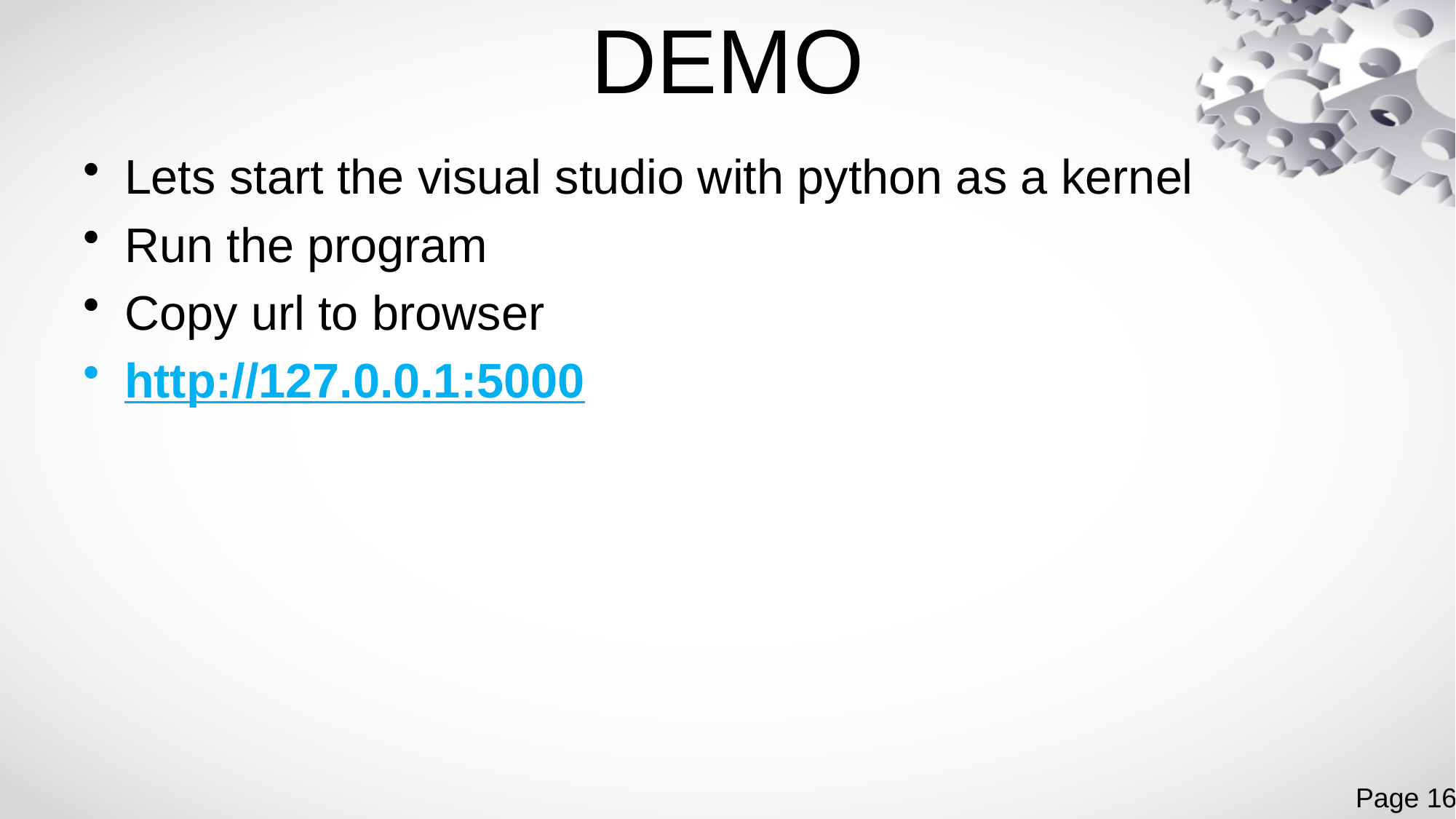

# DEMO
Lets start the visual studio with python as a kernel
Run the program
Copy url to browser
http://127.0.0.1:5000
Page 16